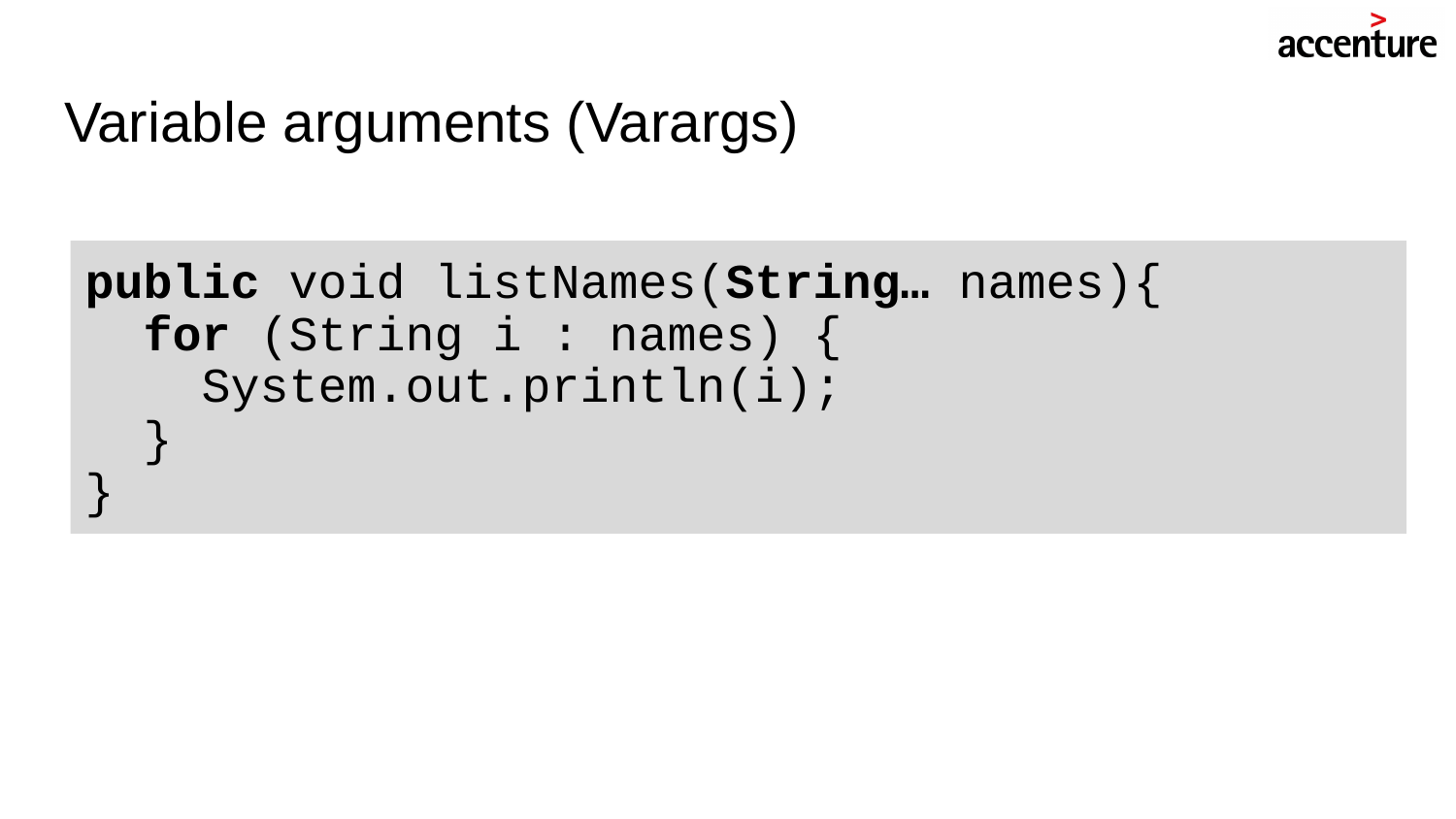

# Variable arguments (Varargs)
public void listNames(String… names){
  for (String i : names) {
    System.out.println(i);
  }
}